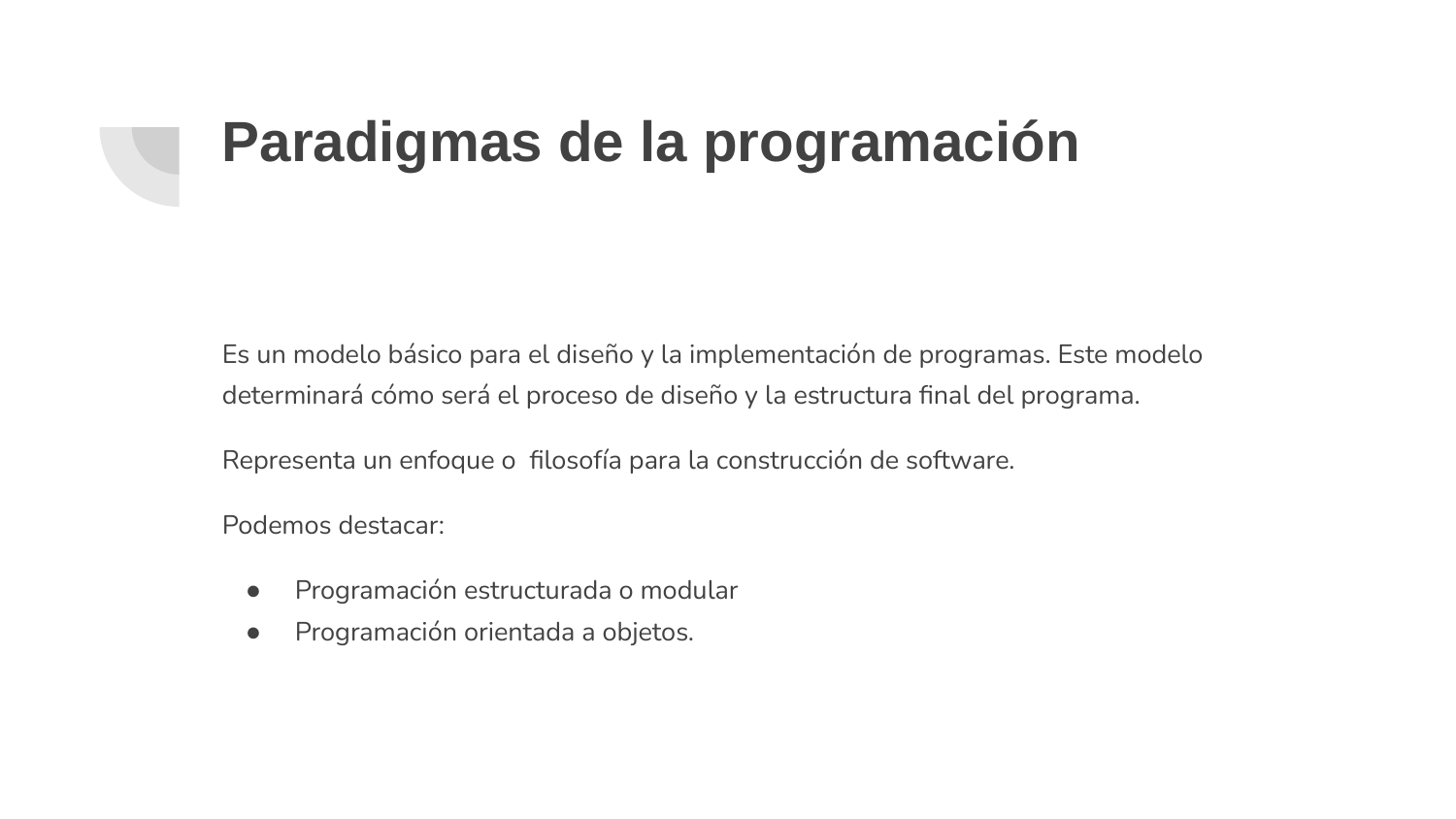

# Paradigmas de la programación
Es un modelo básico para el diseño y la implementación de programas. Este modelo determinará cómo será el proceso de diseño y la estructura final del programa.
Representa un enfoque o  filosofía para la construcción de software.
Podemos destacar:
Programación estructurada o modular
Programación orientada a objetos.